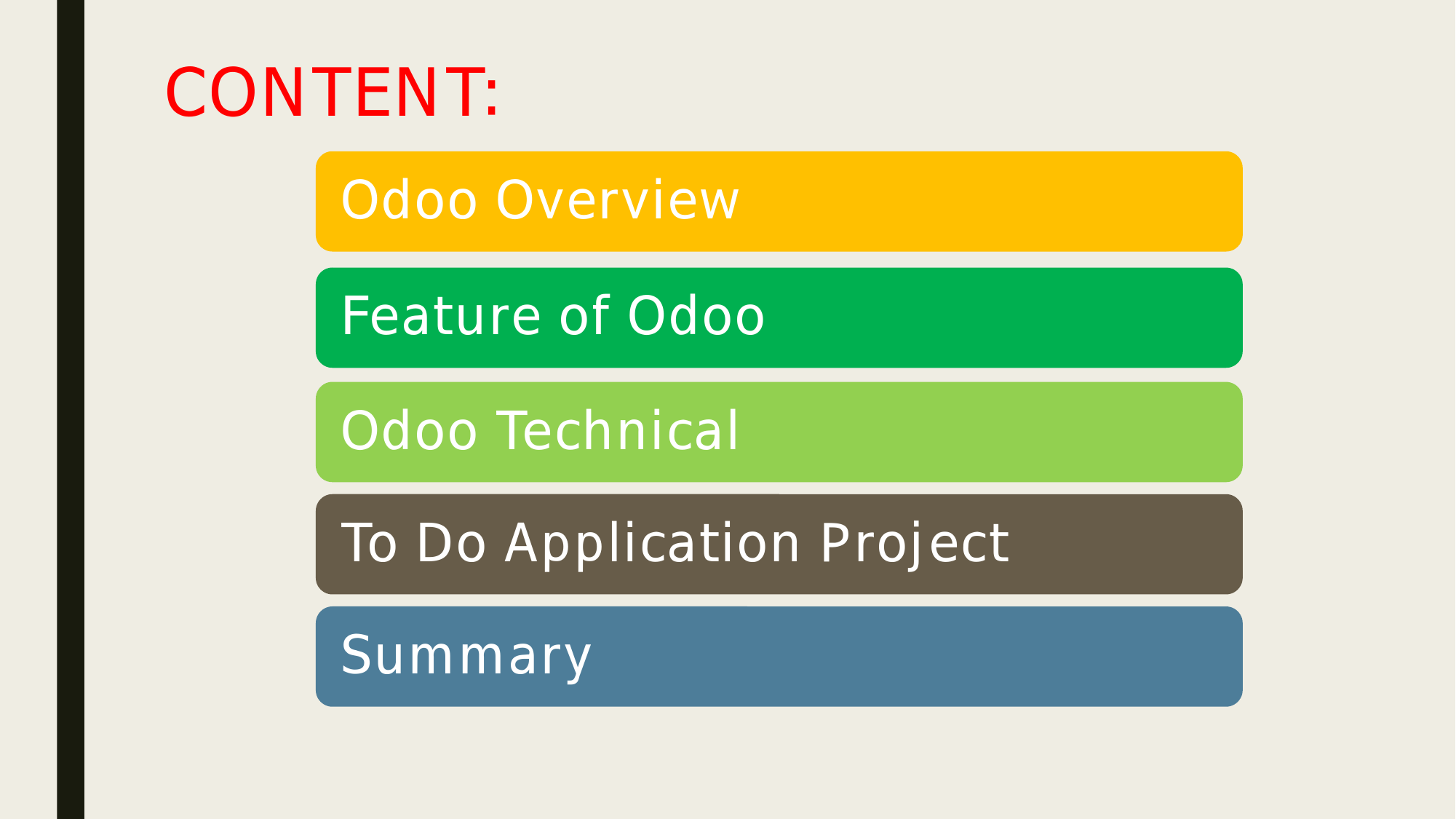

# CONTENT:
Odoo Overview
Feature of Odoo
Odoo Technical
To Do Application Project
Summary